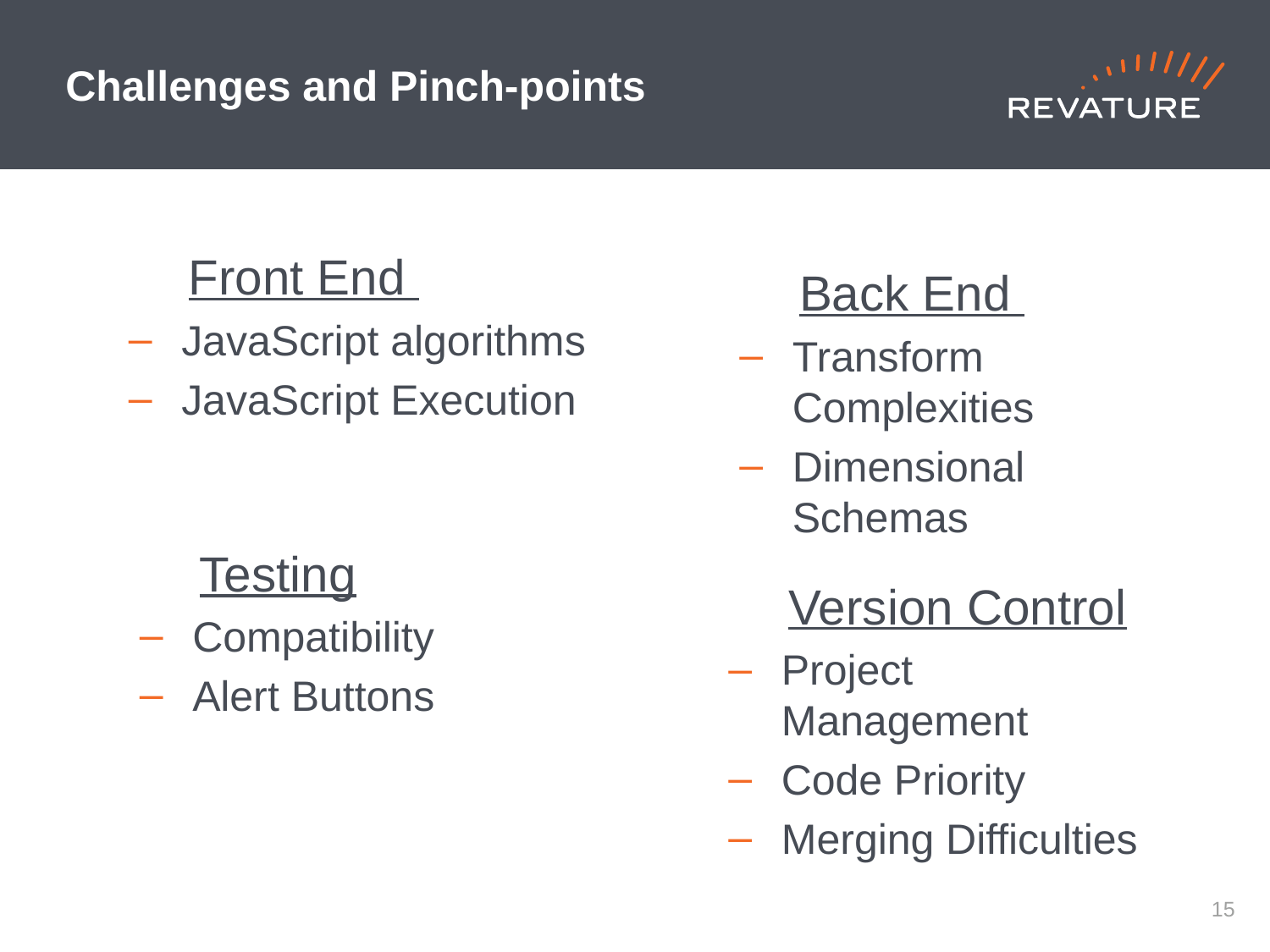

# Challenges and Pinch-points
	Front End
JavaScript algorithms
JavaScript Execution

	Back End
Transform Complexities
Dimensional Schemas

	Testing
Compatibility
Alert Buttons

	Version Control
Project Management
Code Priority
Merging Difficulties

15